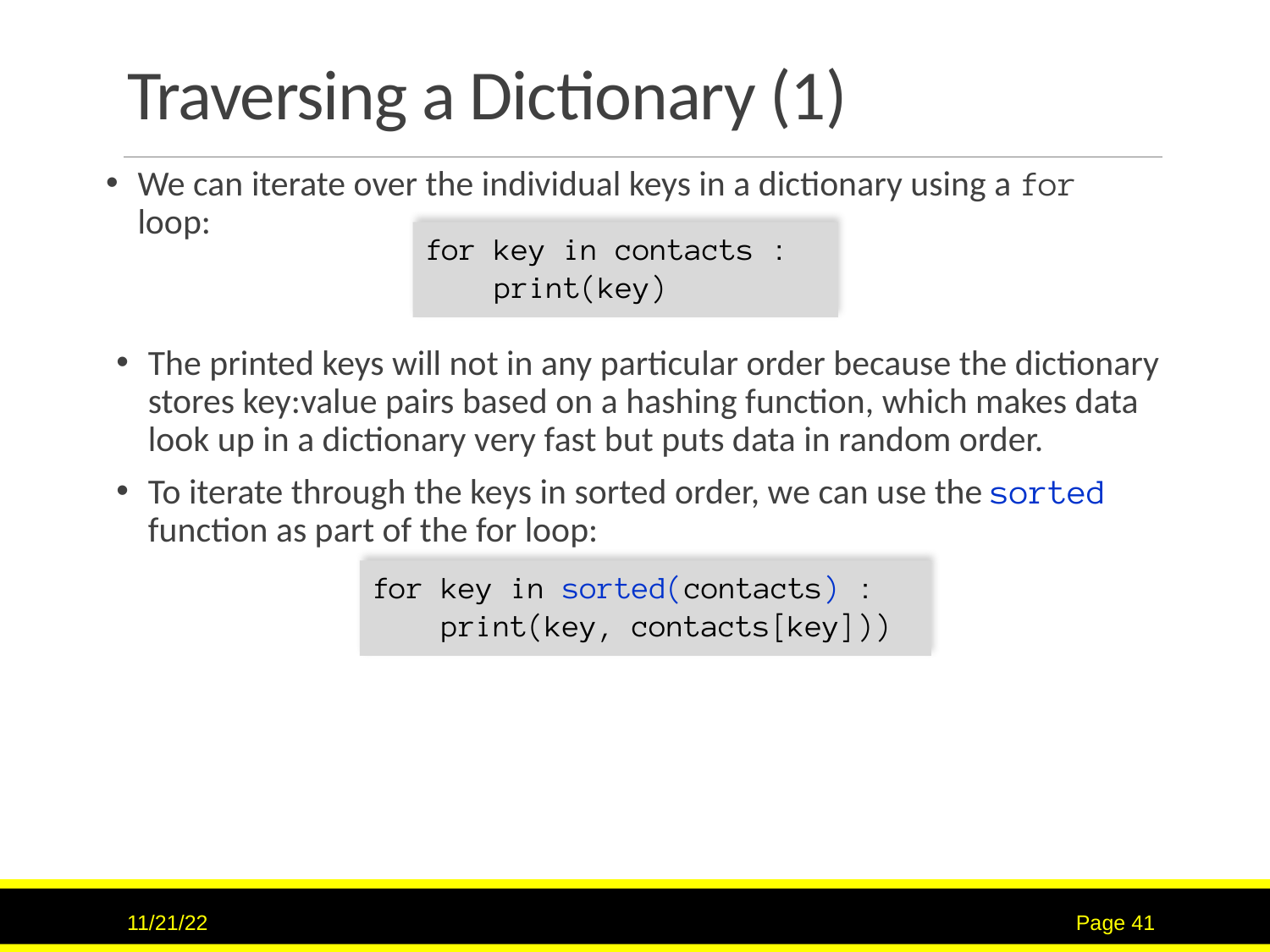

# Traversing a Dictionary (1)
We can iterate over the individual keys in a dictionary using a for loop:
for key in contacts :
    print(key)
The printed keys will not in any particular order because the dictionary stores key:value pairs based on a hashing function, which makes data look up in a dictionary very fast but puts data in random order.
To iterate through the keys in sorted order, we can use the sorted function as part of the for loop:
for key in sorted(contacts) :
    print(key, contacts[key]))
11/21/22
Page 41